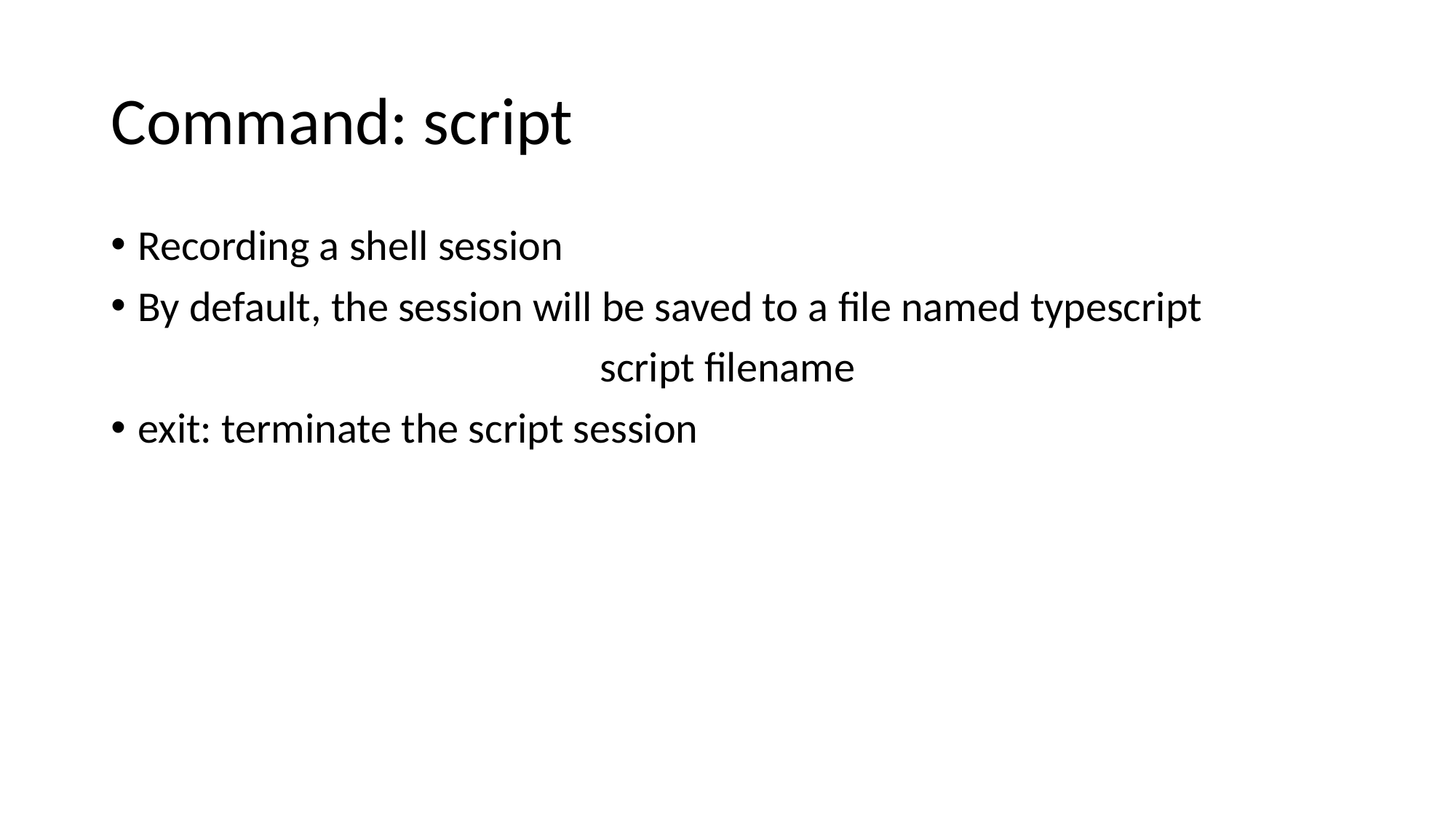

# Command: script
Recording a shell session
By default, the session will be saved to a file named typescript
script filename
exit: terminate the script session